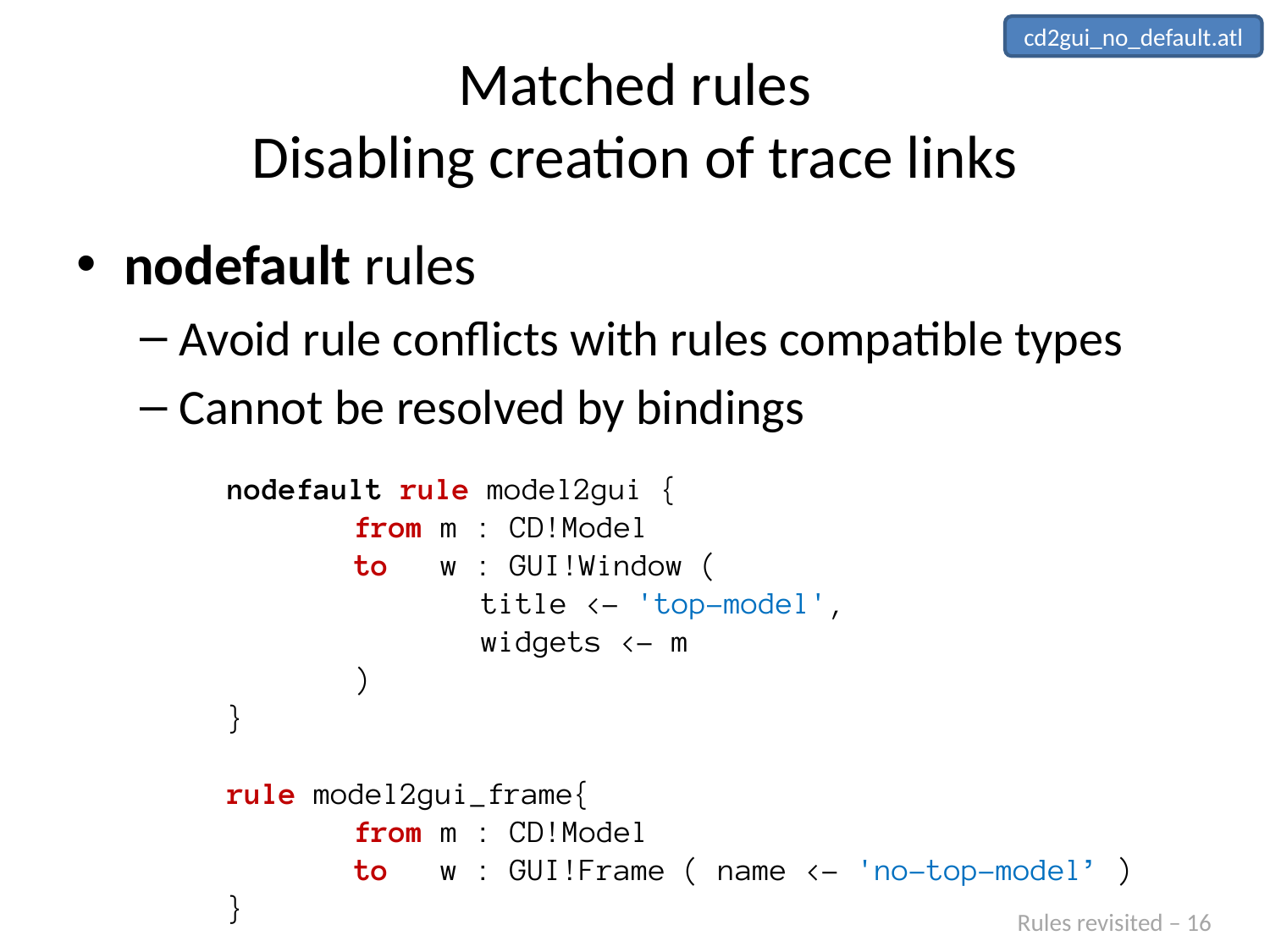

cd2gui_no_default.atl
# Matched rules Disabling creation of trace links
nodefault rules
Avoid rule conflicts with rules compatible types
Cannot be resolved by bindings
nodefault rule model2gui {
	from m : CD!Model
	to   w : GUI!Window (
		title <- 'top-model',
		widgets <- m
	)
}

rule model2gui_frame{
	from m : CD!Model
	to   w : GUI!Frame ( name <- 'no-top-model’	)
}
Rules revisited – 16